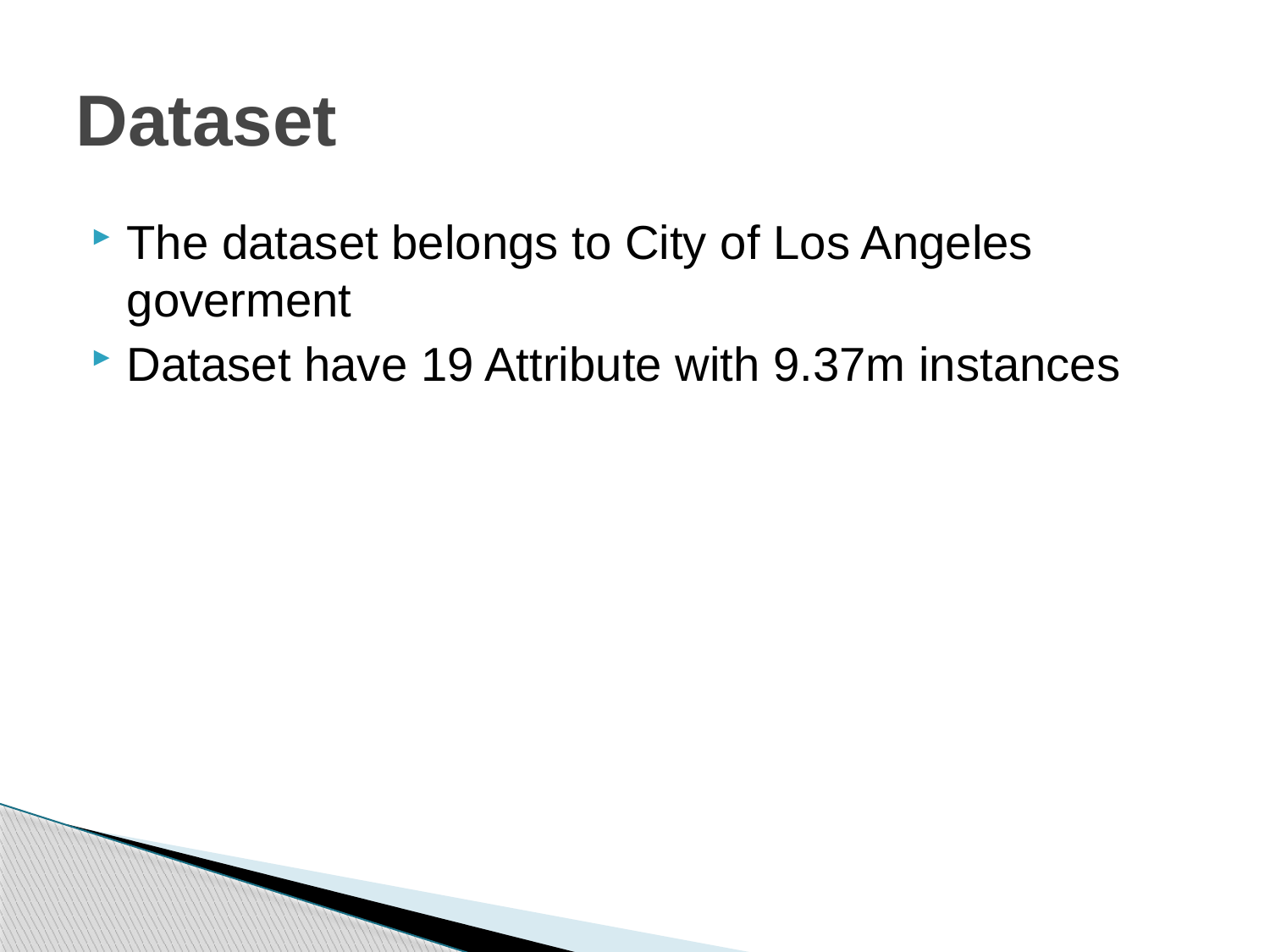

# Dataset
The dataset belongs to City of Los Angeles goverment
Dataset have 19 Attribute with 9.37m instances